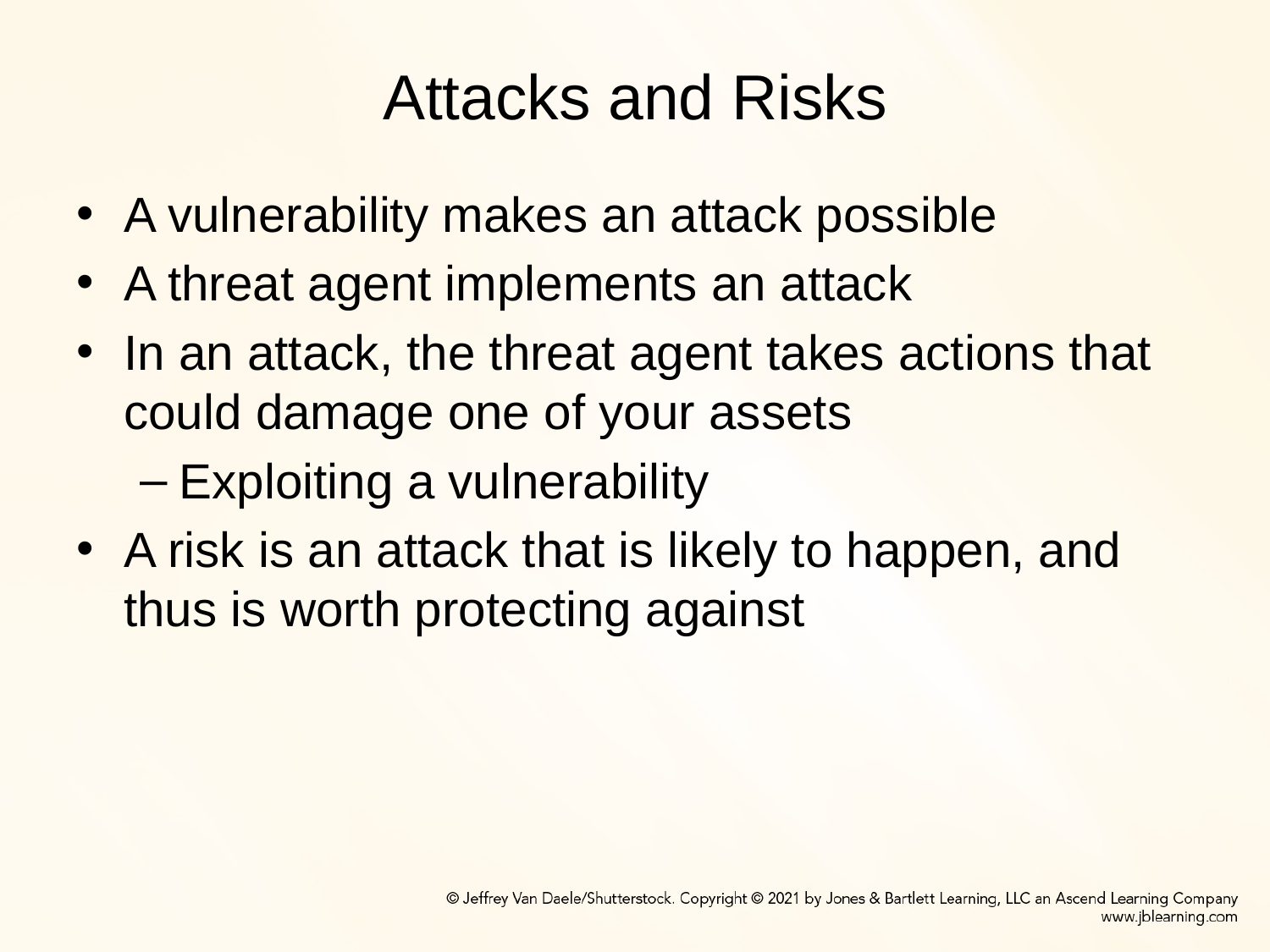

# Attacks and Risks
A vulnerability makes an attack possible
A threat agent implements an attack
In an attack, the threat agent takes actions that could damage one of your assets
Exploiting a vulnerability
A risk is an attack that is likely to happen, and thus is worth protecting against